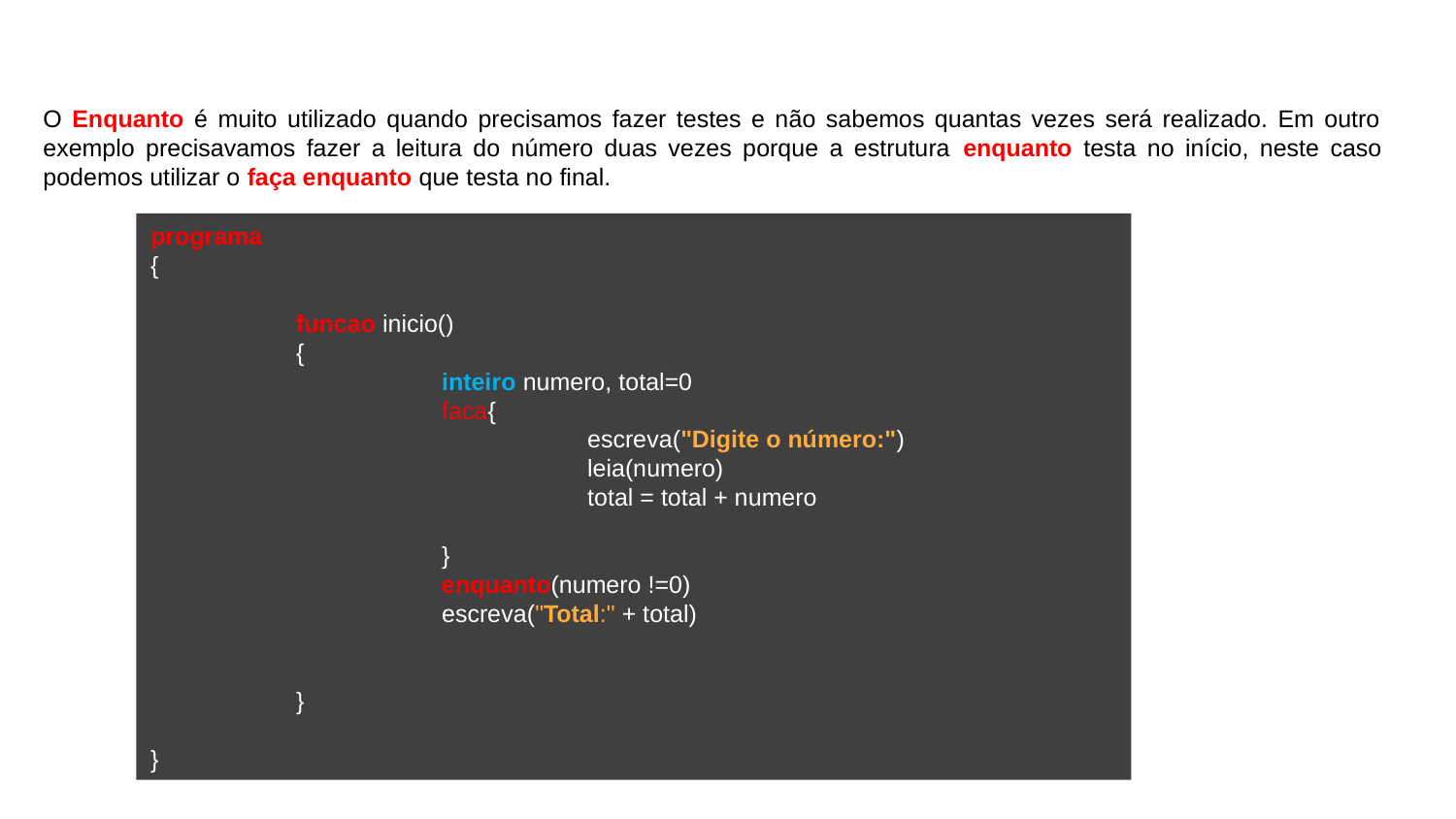

O Enquanto é muito utilizado quando precisamos fazer testes e não sabemos quantas vezes será realizado. Em outro exemplo precisavamos fazer a leitura do número duas vezes porque a estrutura enquanto testa no início, neste caso podemos utilizar o faça enquanto que testa no final.
programa
{

	funcao inicio()
	{
		inteiro numero, total=0
		faca{
			escreva("Digite o número:")
			leia(numero)
			total = total + numero
		}
		enquanto(numero !=0)
		escreva("Total:" + total)

	}

}